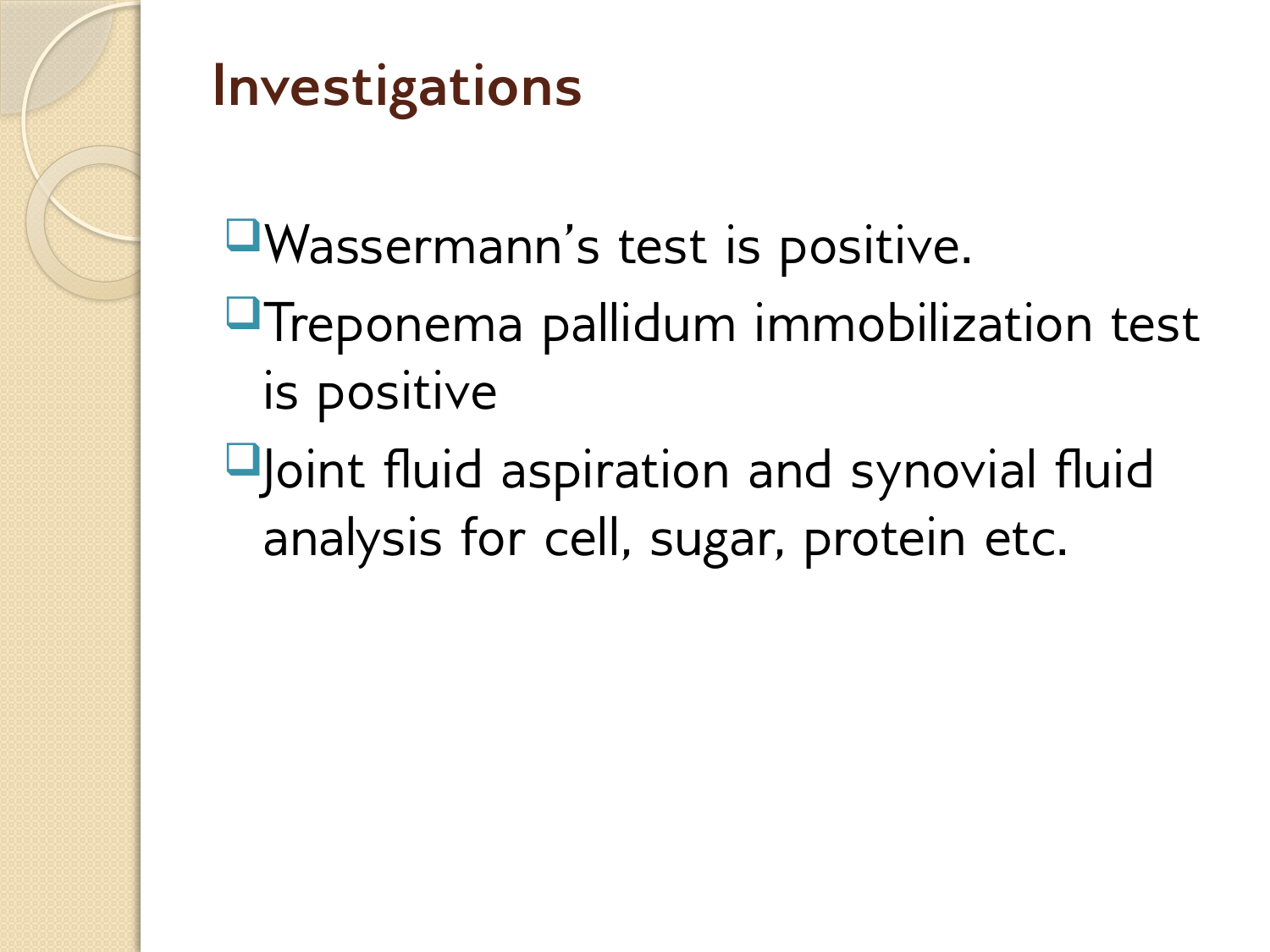

# Investigations
Wassermann’s test is positive.
Treponema pallidum immobilization test is positive
Joint fluid aspiration and synovial fluid analysis for cell, sugar, protein etc.